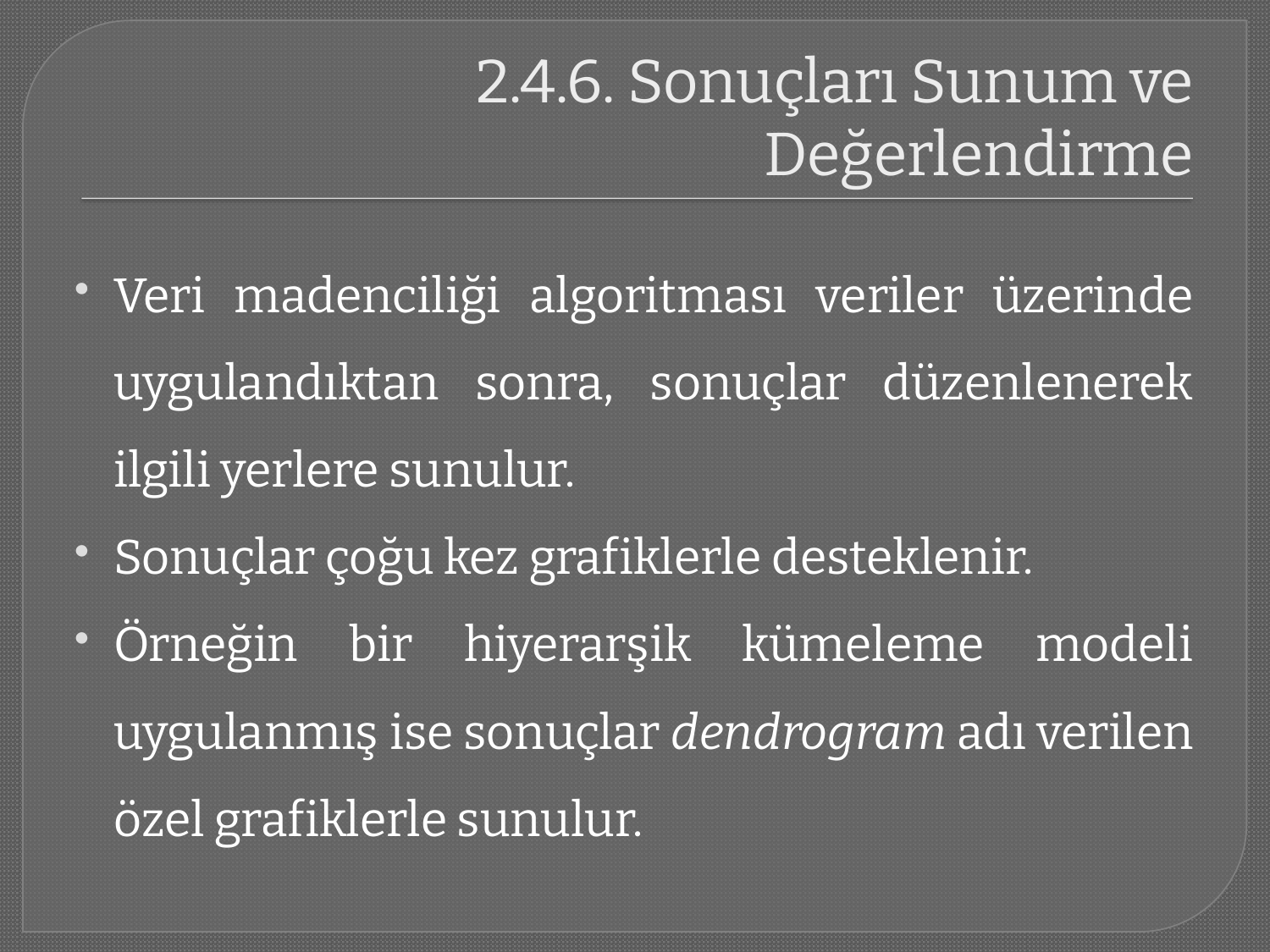

# 2.4.6. Sonuçları Sunum ve Değerlendirme
Veri madenciliği algoritması veriler üzerinde uygulandıktan sonra, sonuçlar düzenlenerek ilgili yerlere sunulur.
Sonuçlar çoğu kez grafiklerle desteklenir.
Örneğin bir hiyerarşik kümeleme modeli uygulanmış ise sonuçlar dendrogram adı verilen özel grafiklerle sunulur.